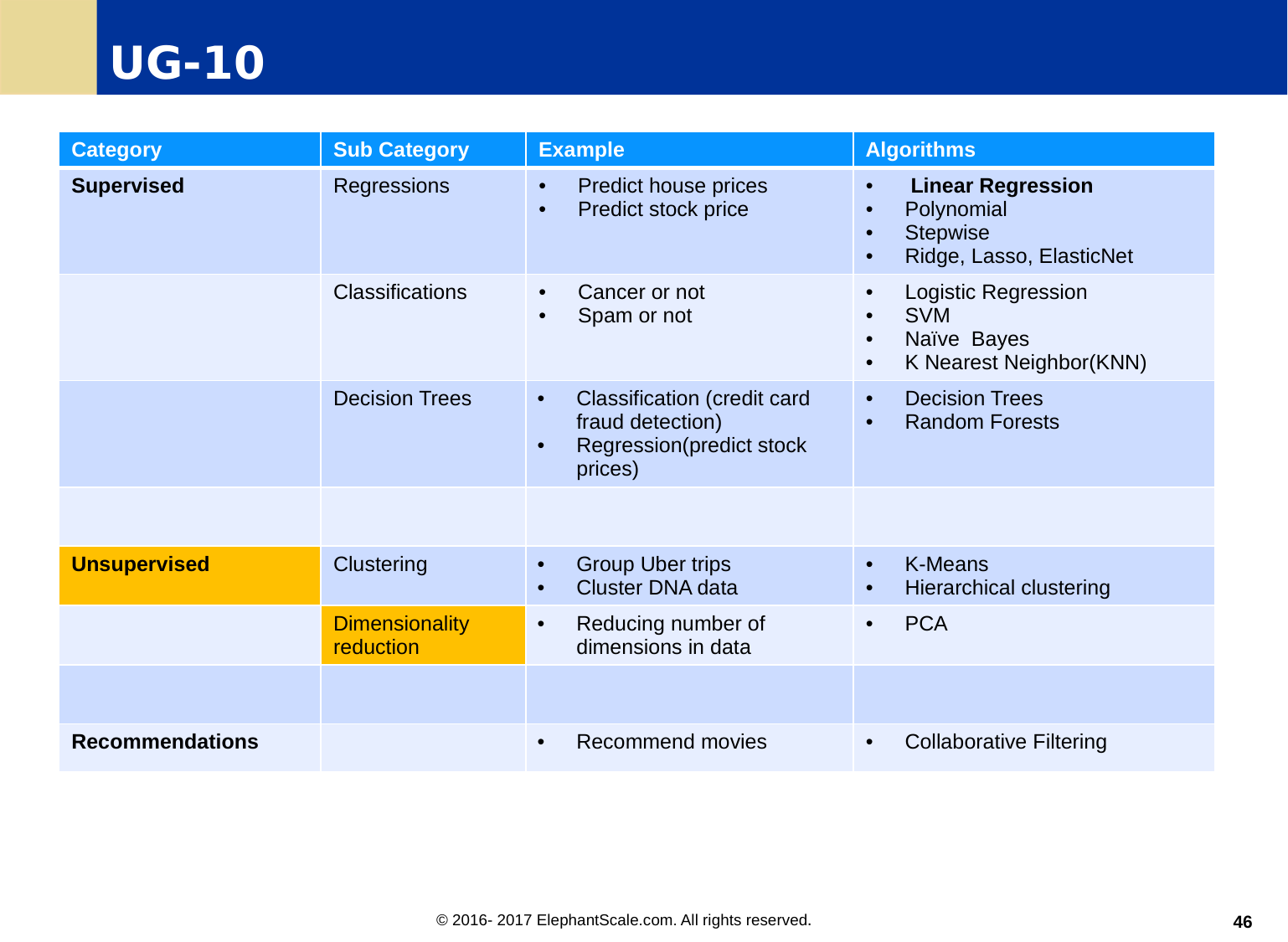

UG-10
| Category | Sub Category | Example | Algorithms |
| --- | --- | --- | --- |
| Supervised | Regressions | Predict house prices Predict stock price | Linear Regression Polynomial Stepwise Ridge, Lasso, ElasticNet |
|  | Classifications | Cancer or not Spam or not | Logistic Regression SVM Naïve Bayes K Nearest Neighbor(KNN) |
|  | Decision Trees | Classification (credit card fraud detection) Regression(predict stock prices) | Decision Trees Random Forests |
|  |  |  |  |
| Unsupervised | Clustering | Group Uber trips Cluster DNA data | K-Means Hierarchical clustering |
|  | Dimensionality reduction | Reducing number of dimensions in data | PCA |
|  |  |  |  |
| Recommendations |  | Recommend movies | Collaborative Filtering |
46